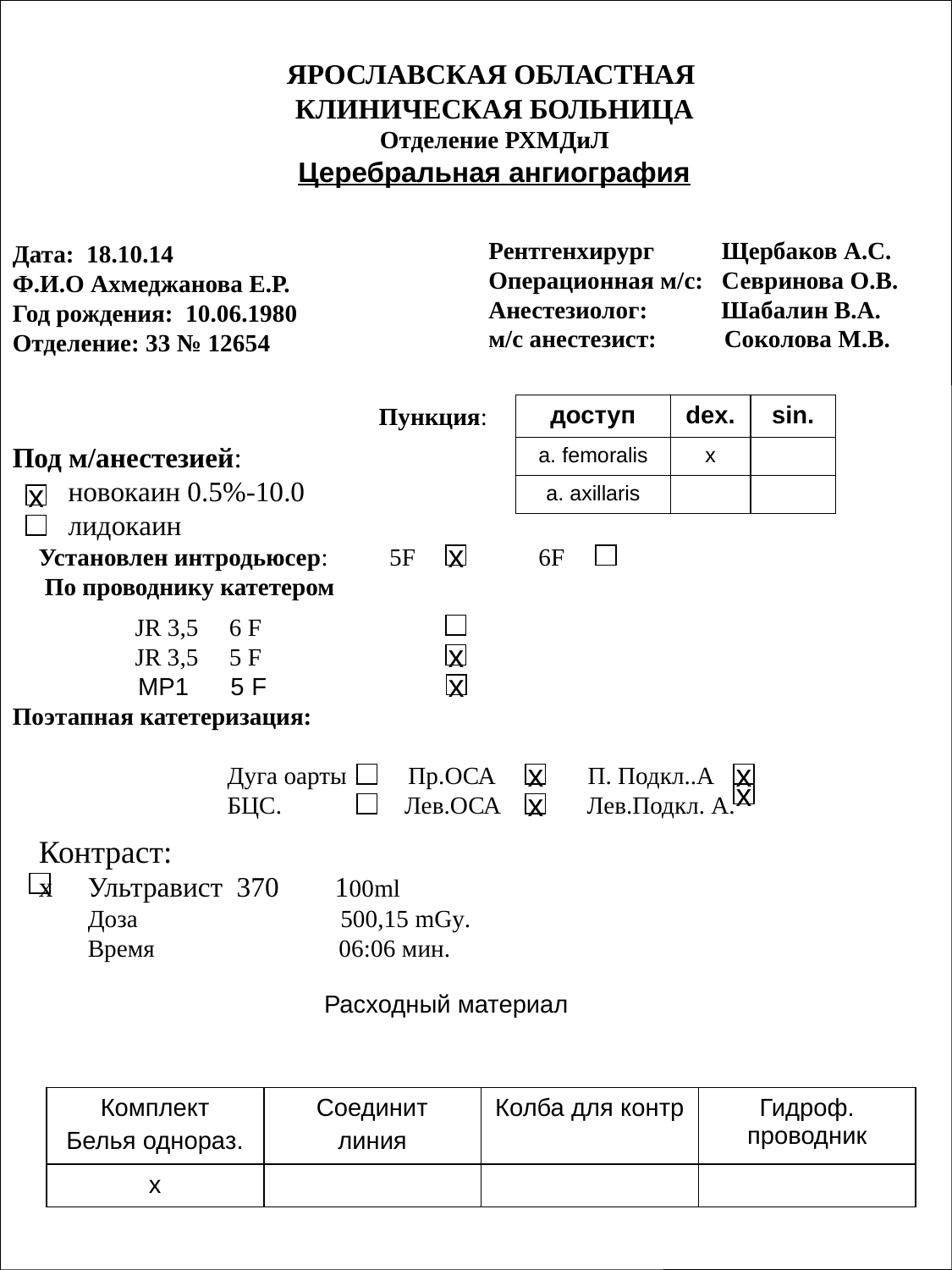

ЯРОСЛАВСКАЯ ОБЛАСТНАЯ
КЛИНИЧЕСКАЯ БОЛЬНИЦА
Отделение РХМДиЛ
Церебральная ангиография

Дата:  18.10.14
Ф.И.О Ахмеджанова Е.Р.
Год рождения:  10.06.1980
Отделение: 33 № 12654

Рентгенхирург           Щербаков А.С.
Операционная м/с:   Севринова О.В.
Анестезиолог:            Шабалин В.А.
м/с анестезист:           Соколова М.В.

Под м/анестезией:
        новокаин 0.5%-10.0
        лидокаин

Пункция:
| доступ | dex. | sin. |
| --- | --- | --- |
| a. femoralis | х |  |
| a. axillaris |  |  |
х

Установлен интродьюсер:          5F                    6F
 По проводнику катетером
х

                    JR 3,5     6 F
                    JR 3,5     5 F
                  MP1      5 F
Поэтапная катетеризация:

                                   Дуга оарты          Пр.ОСА               П. Подкл..А
                                   БЦС.                    Лев.ОСА              Лев.Подкл. А.

х
х

х
х
х

х
Контраст:
х     Ультравист  370        100ml
        Доза                                 500,15 mGy.
        Время                              06:06 мин.

Расходный материал

| Комплект Белья однораз. | Соединит линия | Колба для контр | Гидроф. проводник |
| --- | --- | --- | --- |
| х |  |  |  |